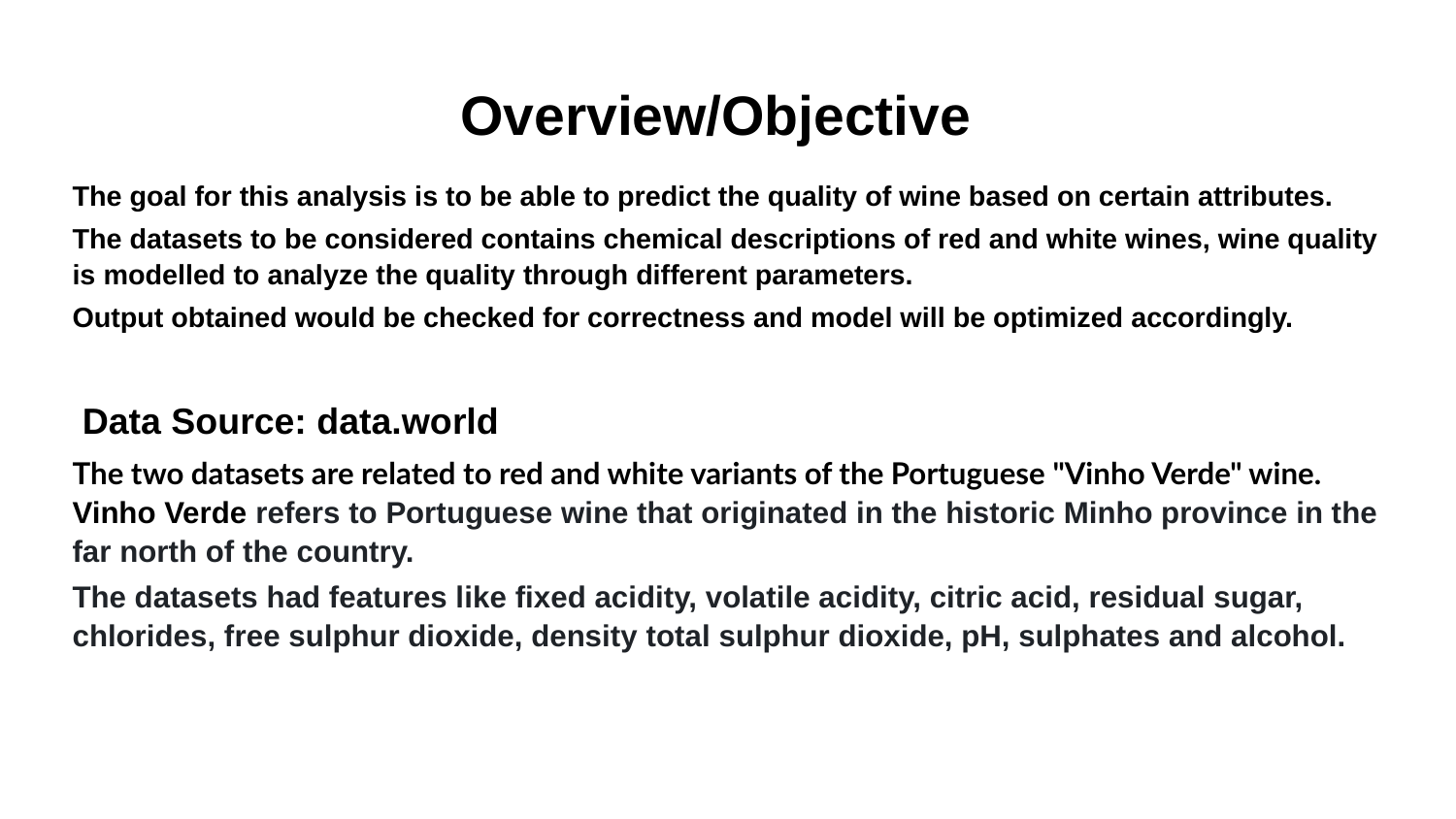

# Overview/Objective
The goal for this analysis is to be able to predict the quality of wine based on certain attributes.
The datasets to be considered contains chemical descriptions of red and white wines, wine quality is modelled to analyze the quality through different parameters.
Output obtained would be checked for correctness and model will be optimized accordingly.

 Data Source: data.world
The two datasets are related to red and white variants of the Portuguese "Vinho Verde" wine.  Vinho Verde refers to Portuguese wine that originated in the historic Minho province in the far north of the country.
The datasets had features like fixed acidity, volatile acidity, citric acid, residual sugar, chlorides, free sulphur dioxide, density total sulphur dioxide, pH, sulphates and alcohol.